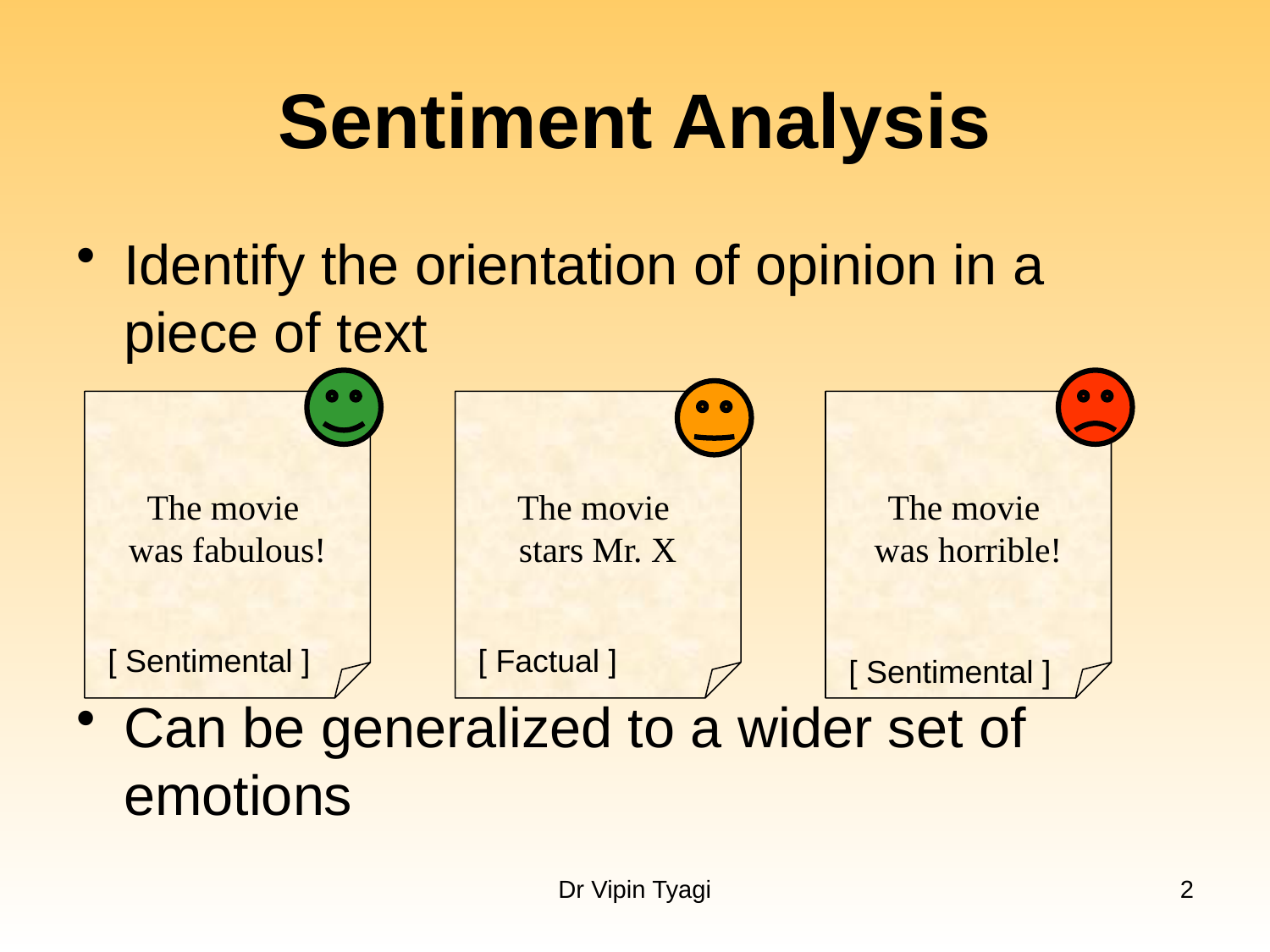

# Sentiment Analysis
Identify the orientation of opinion in a piece of text

Can be generalized to a wider set of emotions

The movie
was fabulous!
The movie
stars Mr. X
The movie
was horrible!
[ Sentimental ]
[ Factual ]
[ Sentimental ]
Dr Vipin Tyagi
2